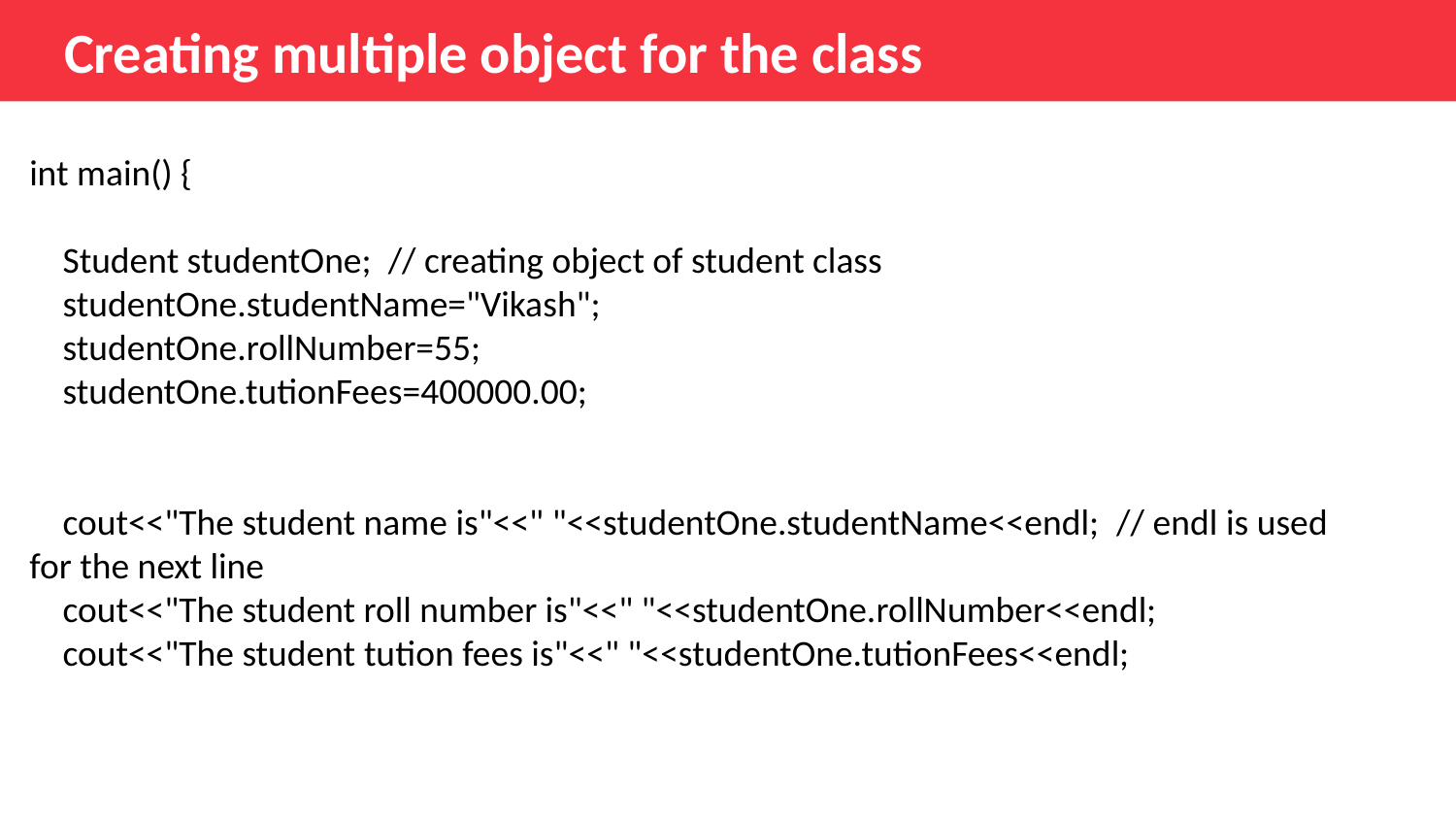

Creating multiple object for the class
int main() {

    Student studentOne;  // creating object of student class
    studentOne.studentName="Vikash";
    studentOne.rollNumber=55;
    studentOne.tutionFees=400000.00;

    cout<<"The student name is"<<" "<<studentOne.studentName<<endl;  // endl is used for the next line
    cout<<"The student roll number is"<<" "<<studentOne.rollNumber<<endl;
    cout<<"The student tution fees is"<<" "<<studentOne.tutionFees<<endl;